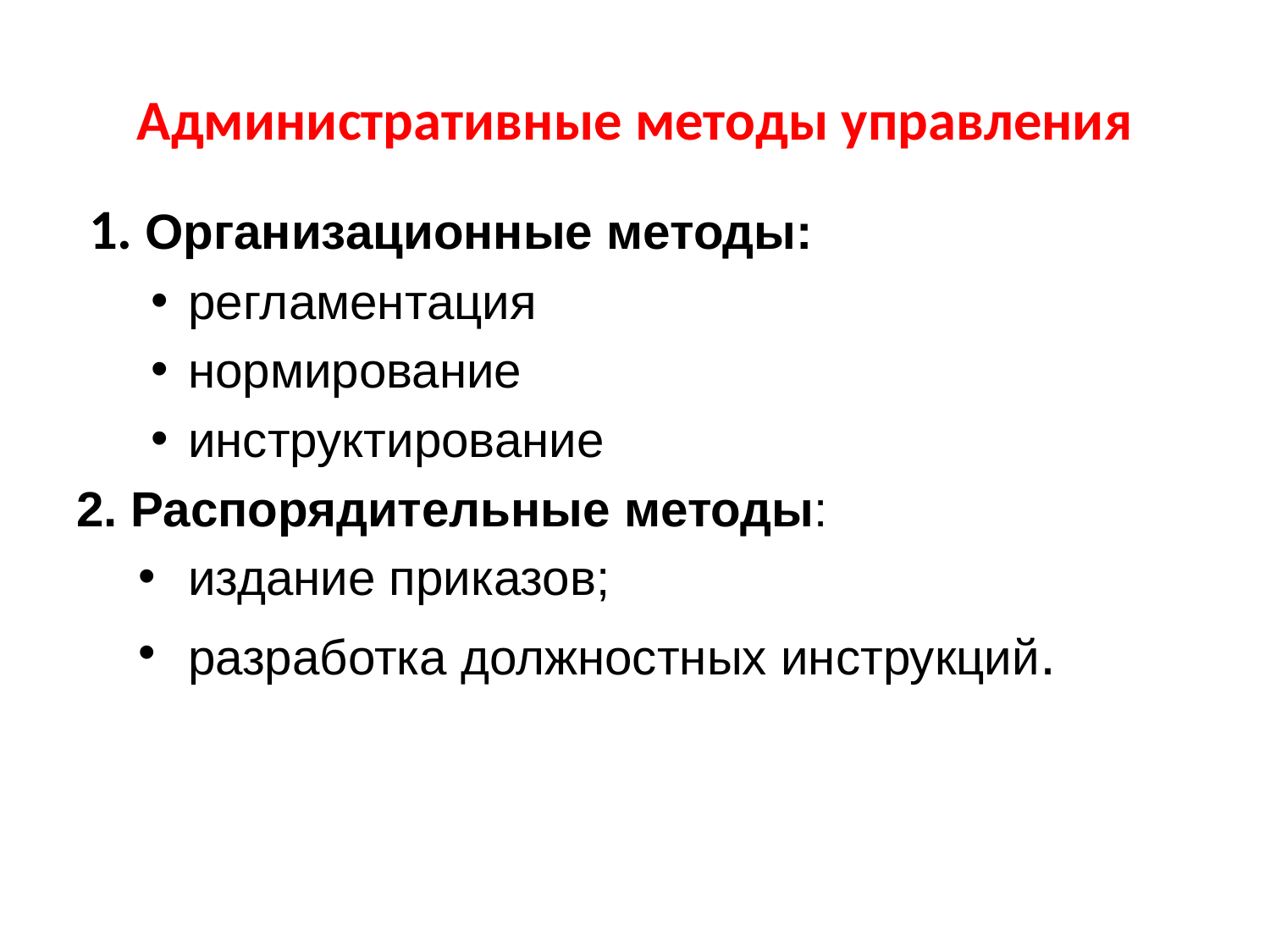

# Административные методы управления
 1. Организационные методы:
регламентация
нормирование
инструктирование
2. Распорядительные методы:
издание приказов;
разработка должностных инструкций.